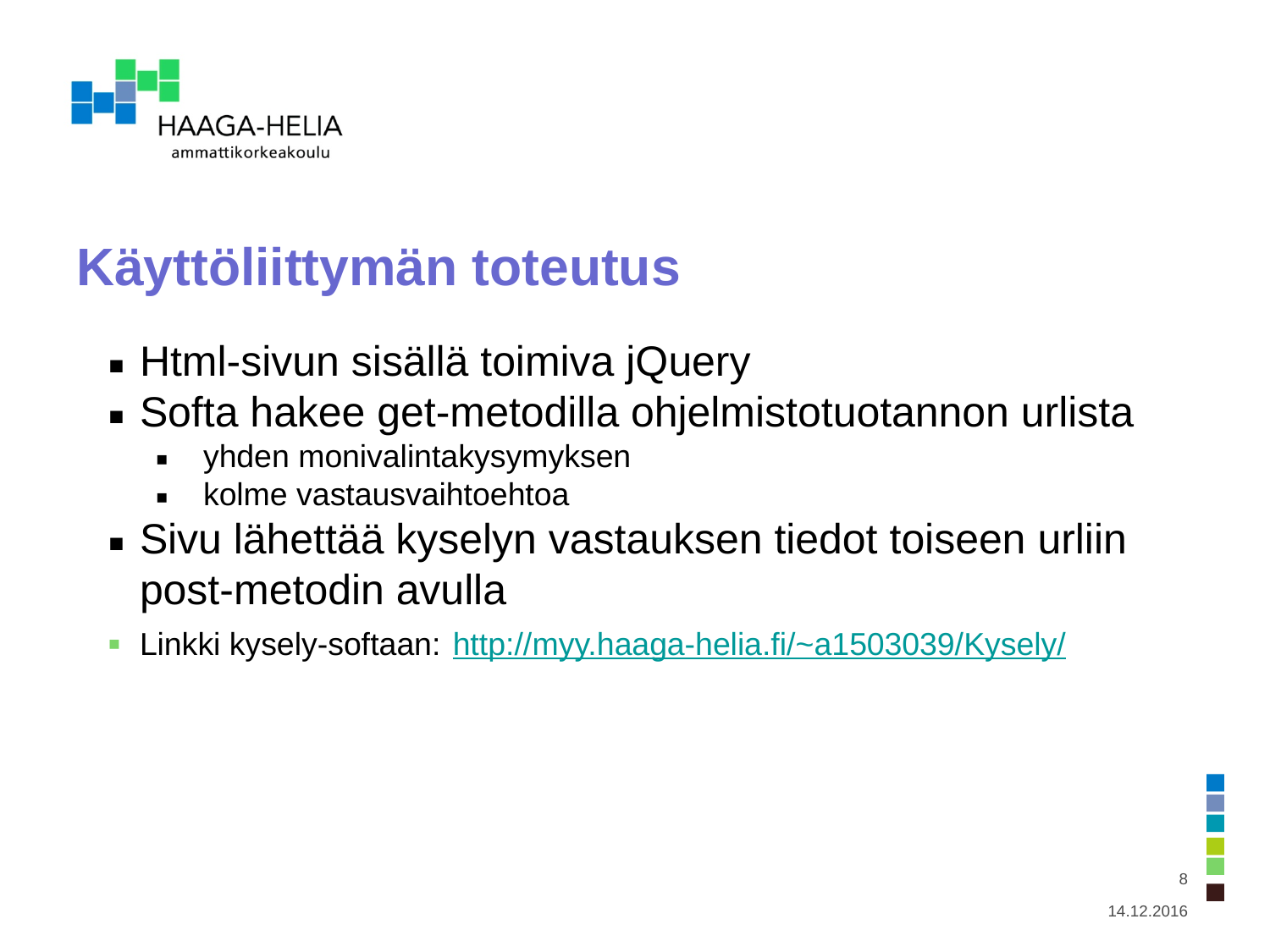

# Käyttöliittymän toteutus
Html-sivun sisällä toimiva jQuery
Softa hakee get-metodilla ohjelmistotuotannon urlista
yhden monivalintakysymyksen
kolme vastausvaihtoehtoa
Sivu lähettää kyselyn vastauksen tiedot toiseen urliin post-metodin avulla
Linkki kysely-softaan: http://myy.haaga-helia.fi/~a1503039/Kysely/
8

14.12.2016